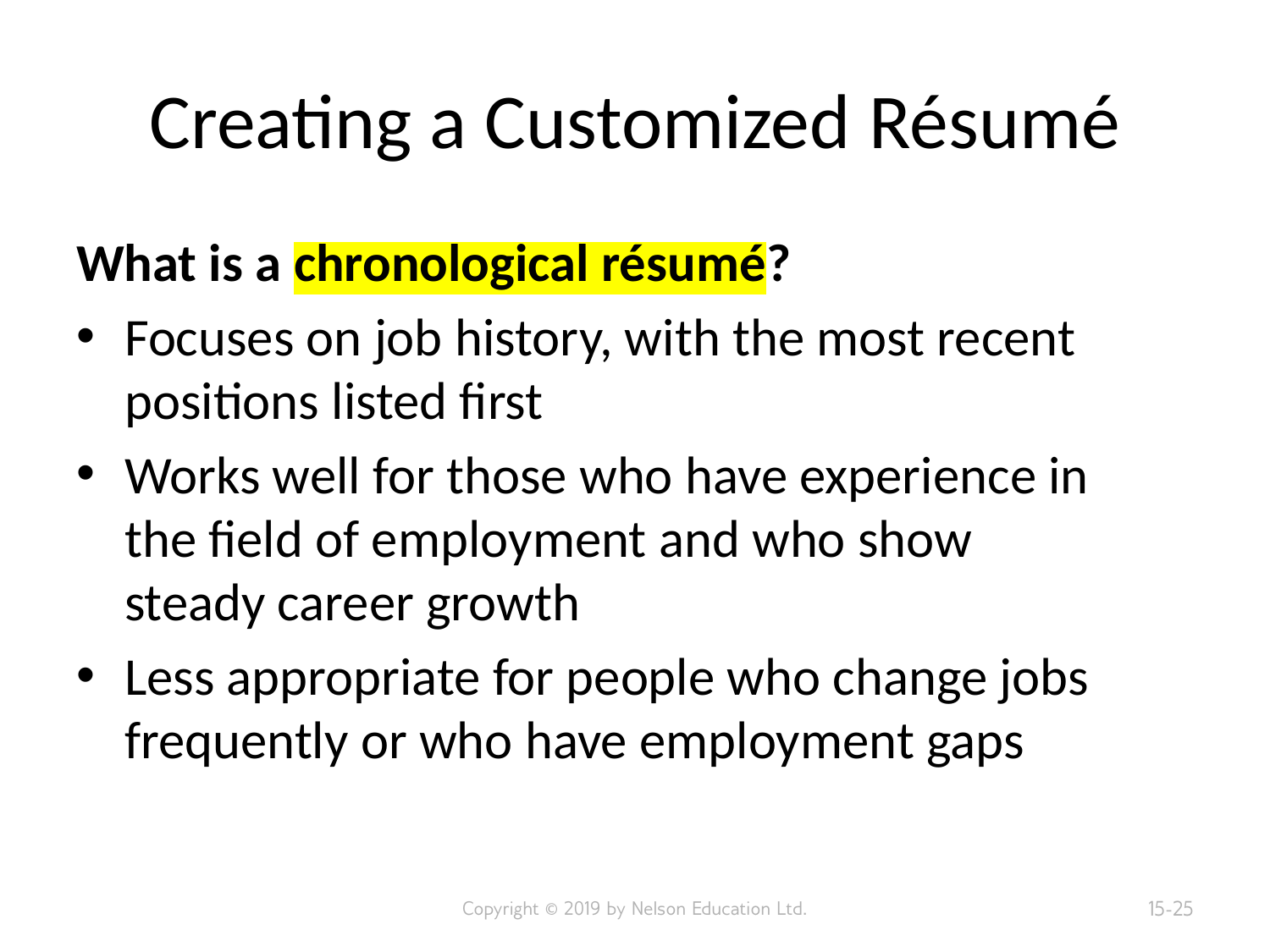

# Creating a Customized Résumé
What is a chronological résumé?
Focuses on job history, with the most recent positions listed first
Works well for those who have experience in the field of employment and who show steady career growth
Less appropriate for people who change jobs frequently or who have employment gaps
Copyright © 2019 by Nelson Education Ltd.
15-25